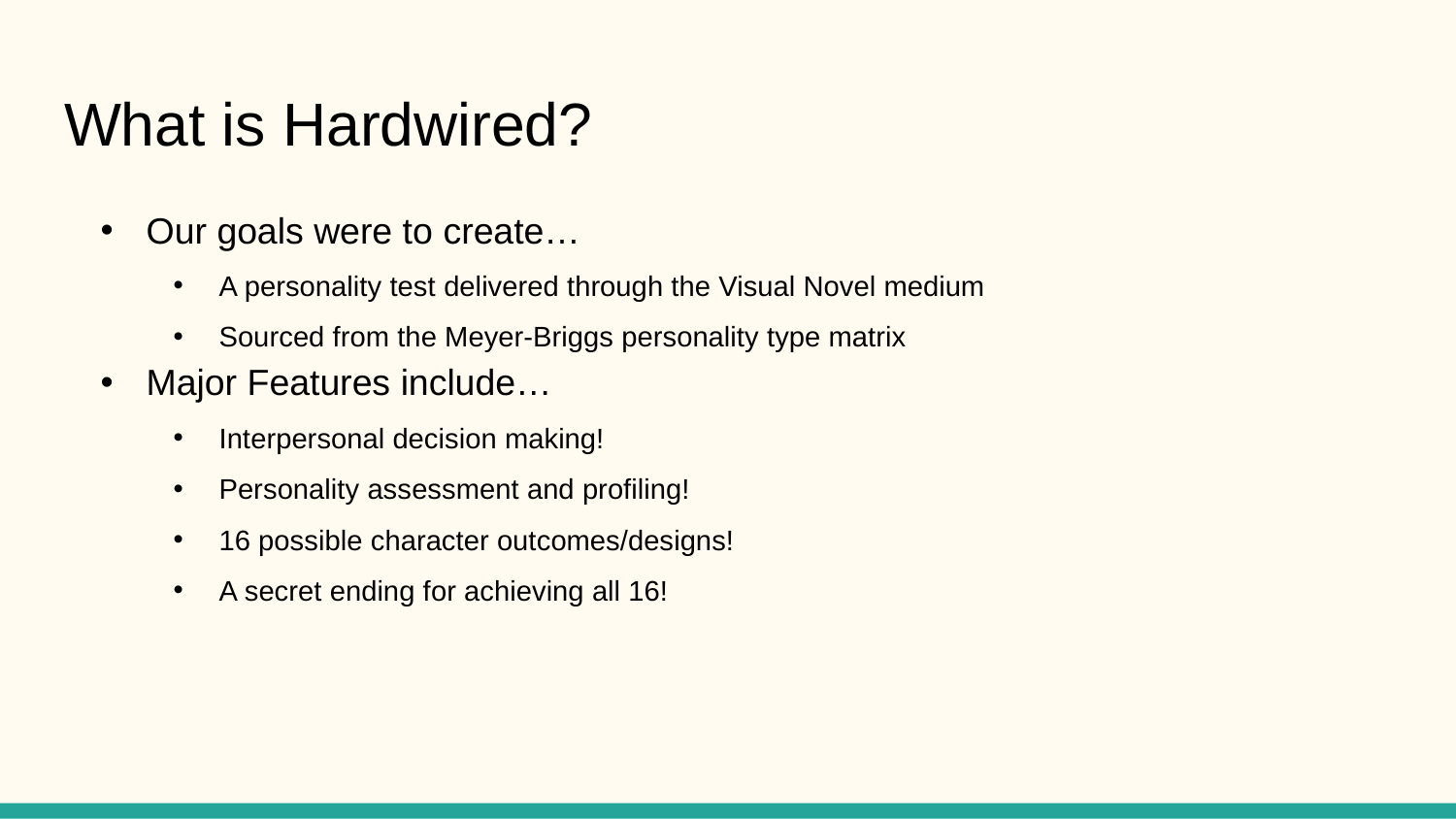

# What is Hardwired?
Our goals were to create…
A personality test delivered through the Visual Novel medium
Sourced from the Meyer-Briggs personality type matrix
Major Features include…
Interpersonal decision making!
Personality assessment and profiling!
16 possible character outcomes/designs!
A secret ending for achieving all 16!